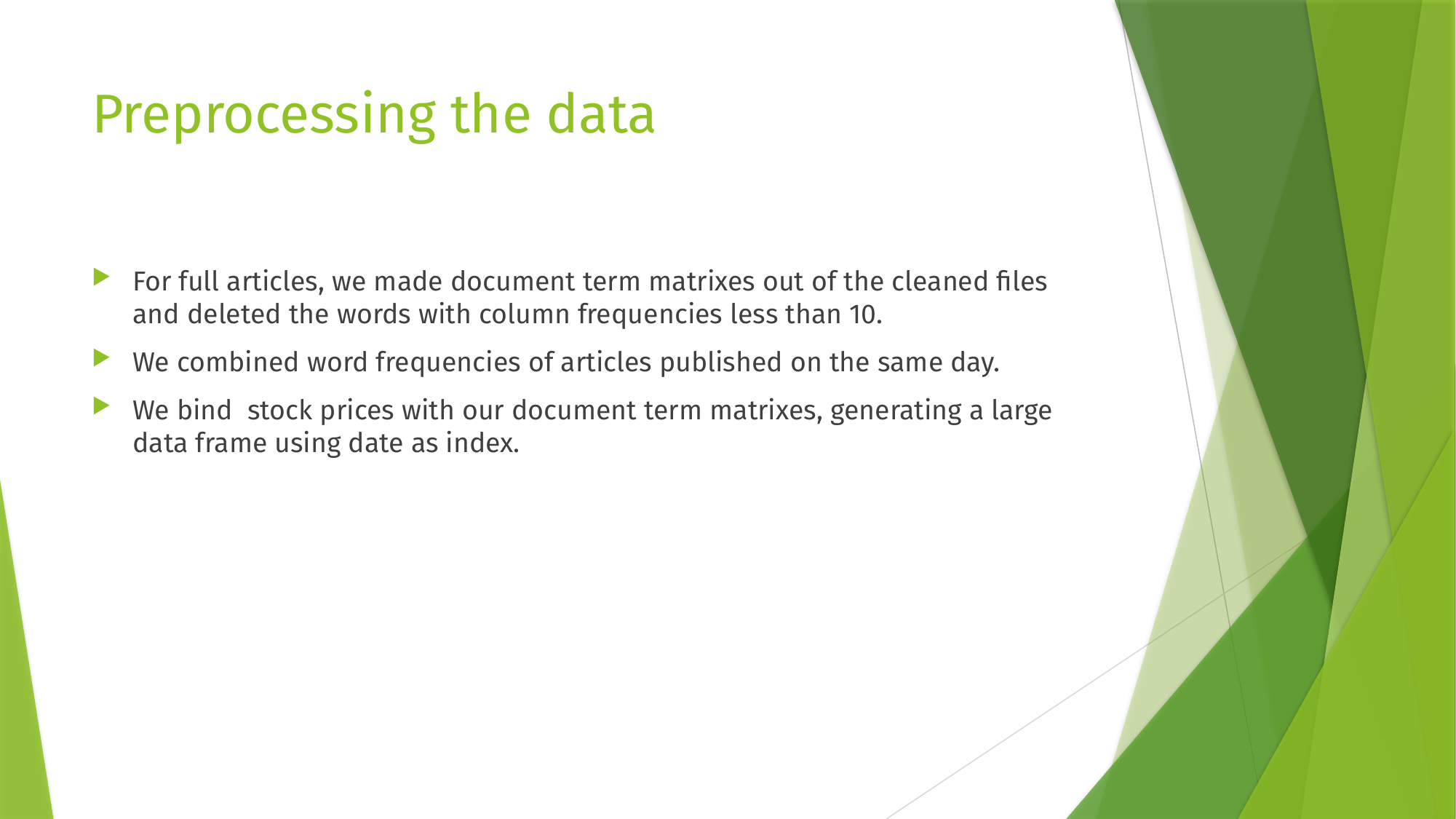

# Preprocessing the data
For full articles, we made document term matrixes out of the cleaned files and deleted the words with column frequencies less than 10.
We combined word frequencies of articles published on the same day.
We bind  stock prices with our document term matrixes, generating a large data frame using date as index.